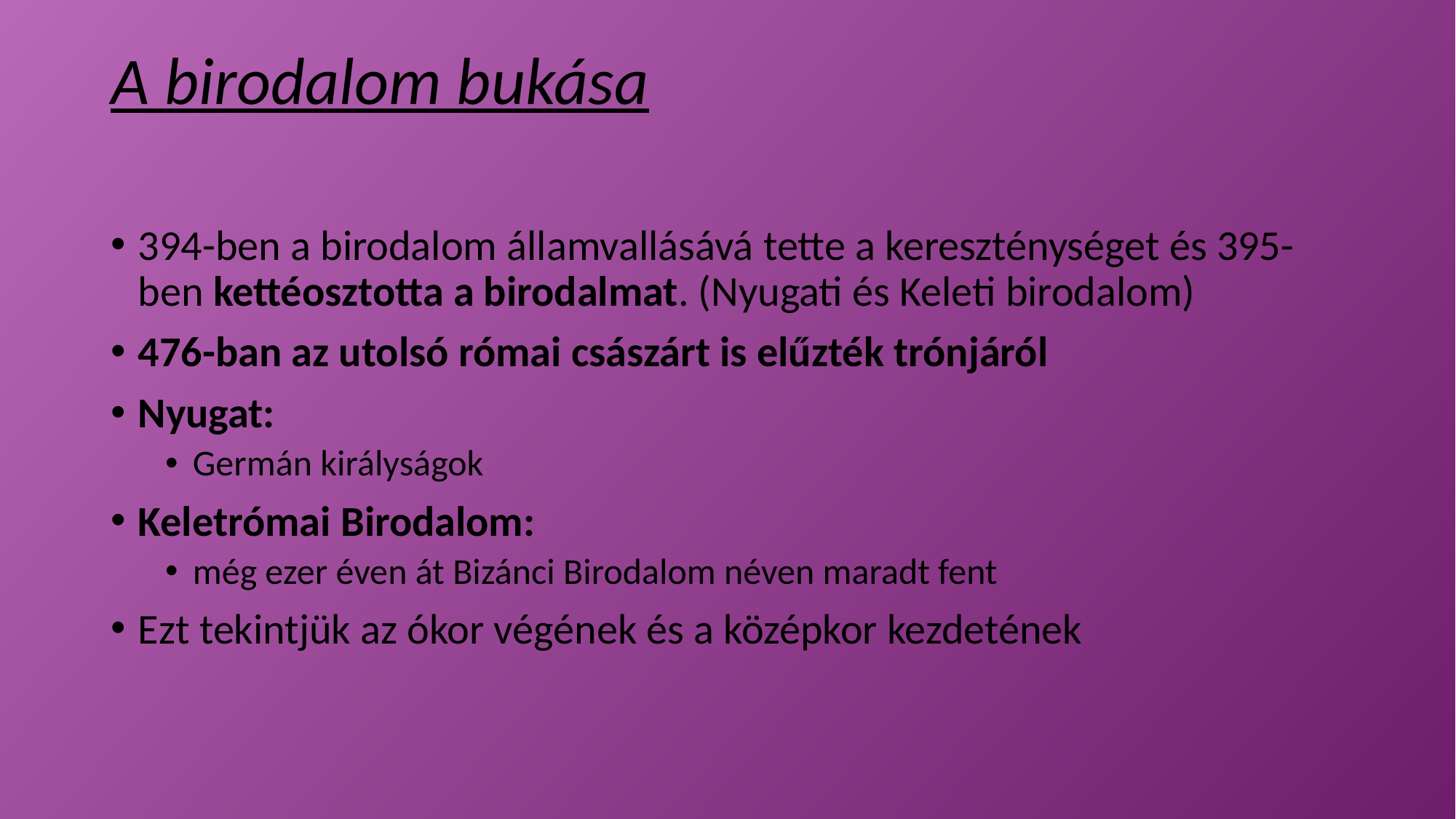

# A birodalom bukása
394-ben a birodalom államvallásává tette a kereszténységet és 395-ben kettéosztotta a birodalmat. (Nyugati és Keleti birodalom)
476-ban az utolsó római császárt is elűzték trónjáról
Nyugat:
Germán királyságok
Keletrómai Birodalom:
még ezer éven át Bizánci Birodalom néven maradt fent
Ezt tekintjük az ókor végének és a középkor kezdetének